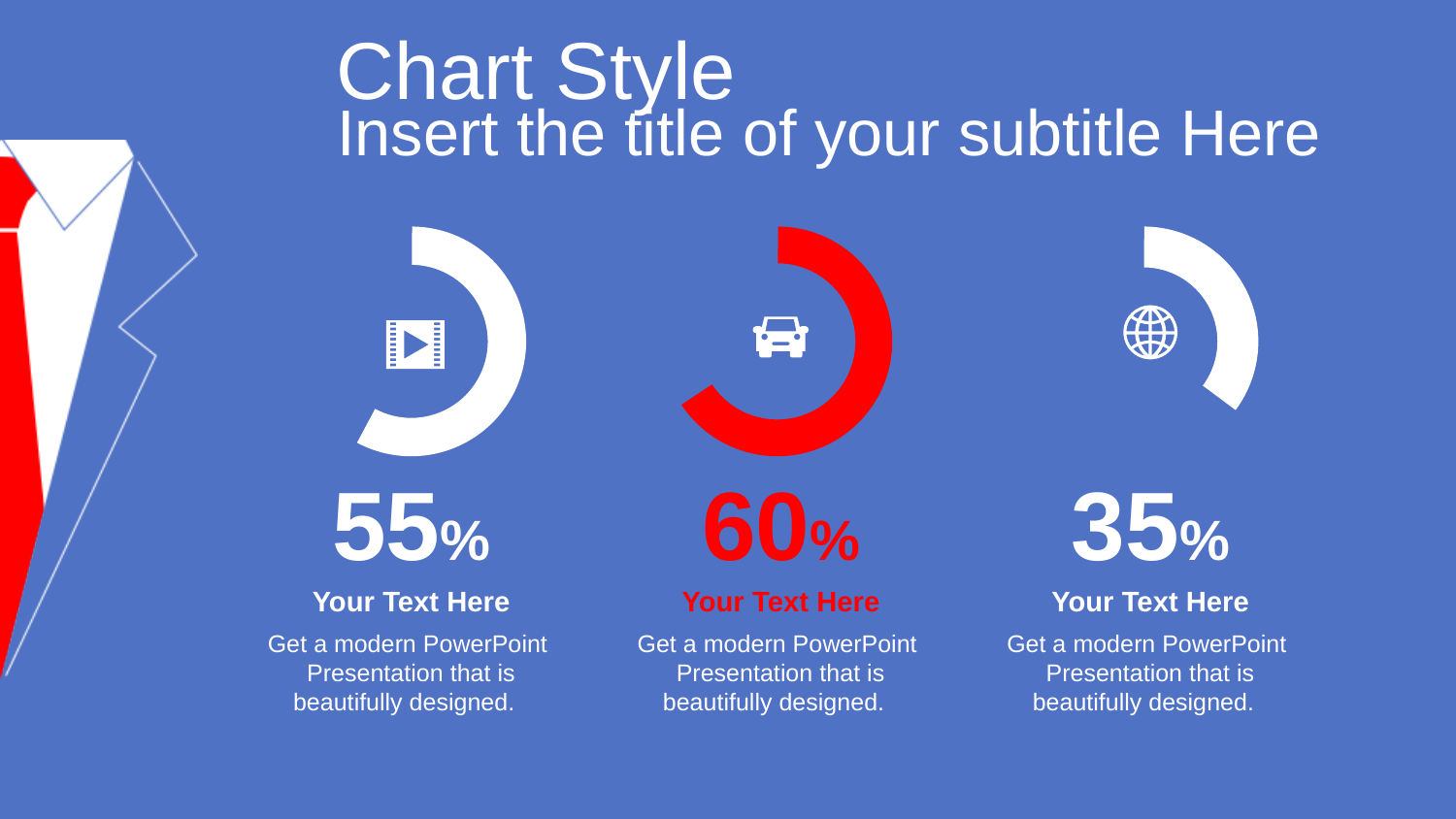

# Chart Style
Insert the title of your subtitle Here

55%
60%
35%
Your Text Here
Get a modern PowerPoint  Presentation that is beautifully designed.
Your Text Here
Get a modern PowerPoint  Presentation that is beautifully designed.
Your Text Here
Get a modern PowerPoint  Presentation that is beautifully designed.